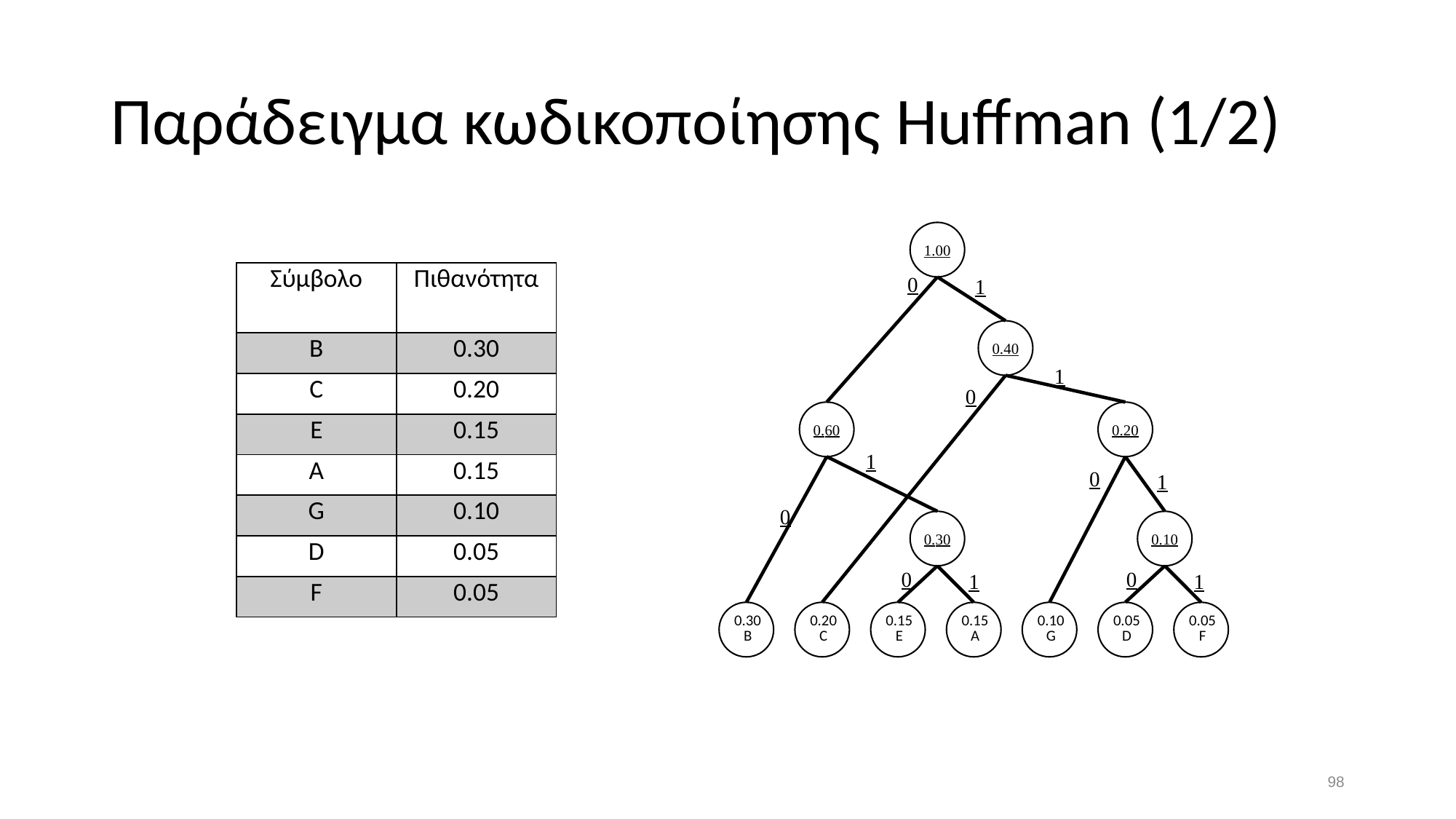

# Παράδειγμα κωδικοποίησης Huffman (1/2)

1.00
0
1

0.40
1
0

0.60
0.20
1
0
1
0

0.30
0.10
0
0
1
1

0.30
Β

0.20
C

0.15
Ε

0.15
Α

0.10
G

0.05
D

0.05
F
| Σύμβολο | Πιθανότητα |
| --- | --- |
| B | 0.30 |
| C | 0.20 |
| E | 0.15 |
| A | 0.15 |
| G | 0.10 |
| D | 0.05 |
| F | 0.05 |
98